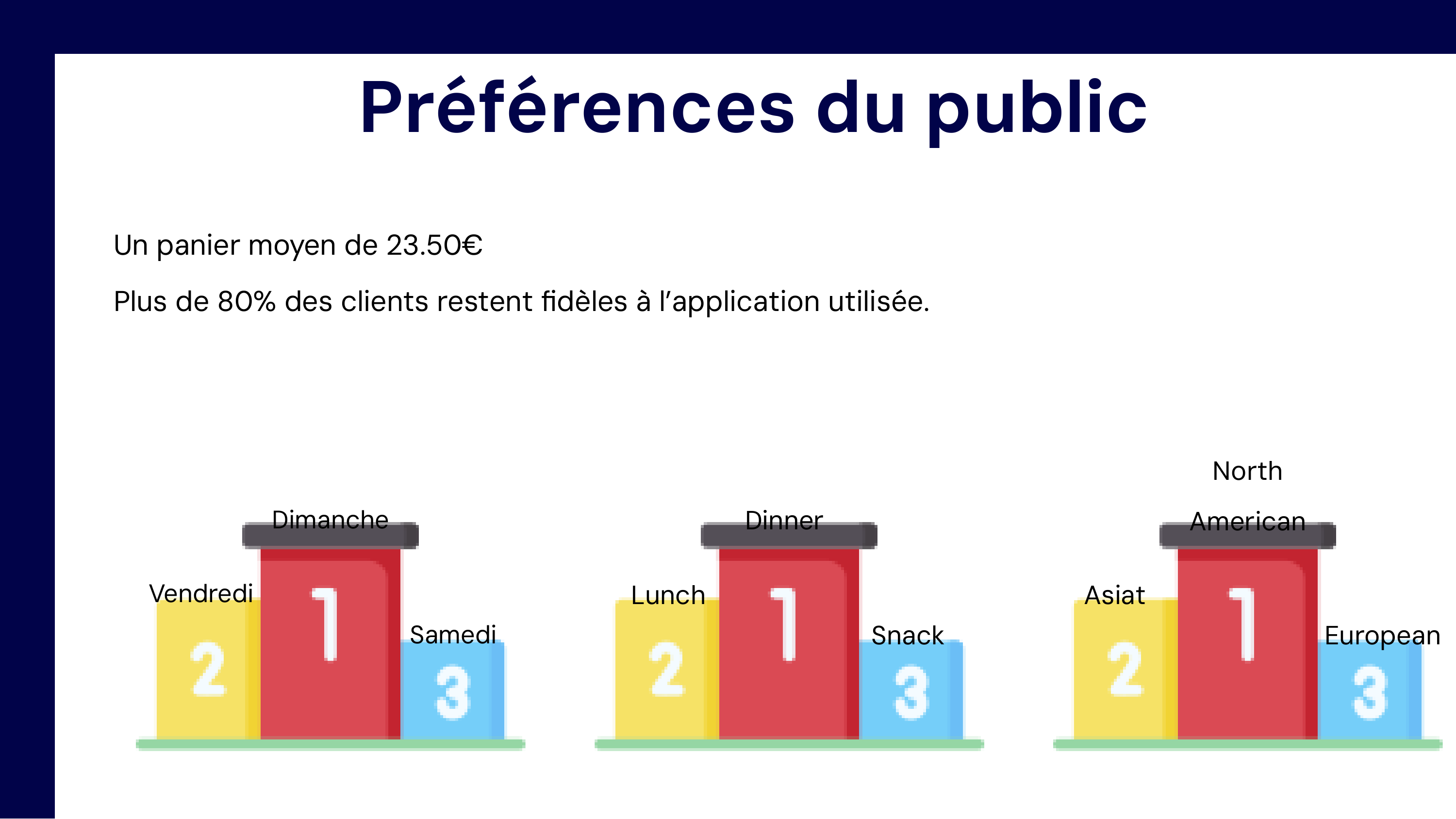

Préférences du public
Un panier moyen de 23.50€
Plus de 80% des clients restent fidèles à l’application utilisée.
North American
Dinner
Dimanche

Lunch
Asiat
Vendredi
Snack
European
Samedi